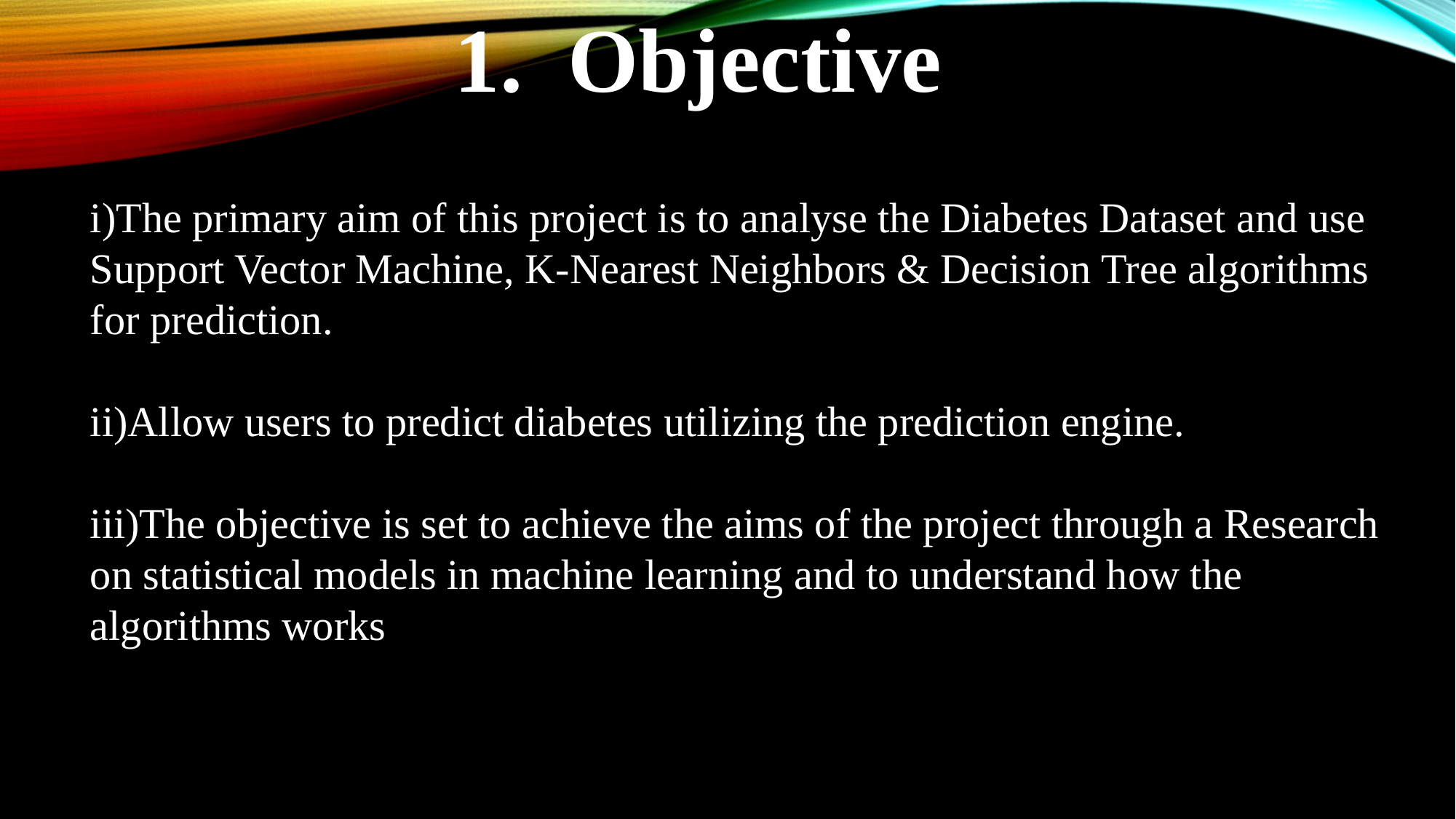

1.  Objective
i)The primary aim of this project is to analyse the Diabetes Dataset and use Support Vector Machine, K-Nearest Neighbors & Decision Tree algorithms for prediction.

ii)Allow users to predict diabetes utilizing the prediction engine.

iii)The objective is set to achieve the aims of the project through a Research on statistical models in machine learning and to understand how the algorithms works